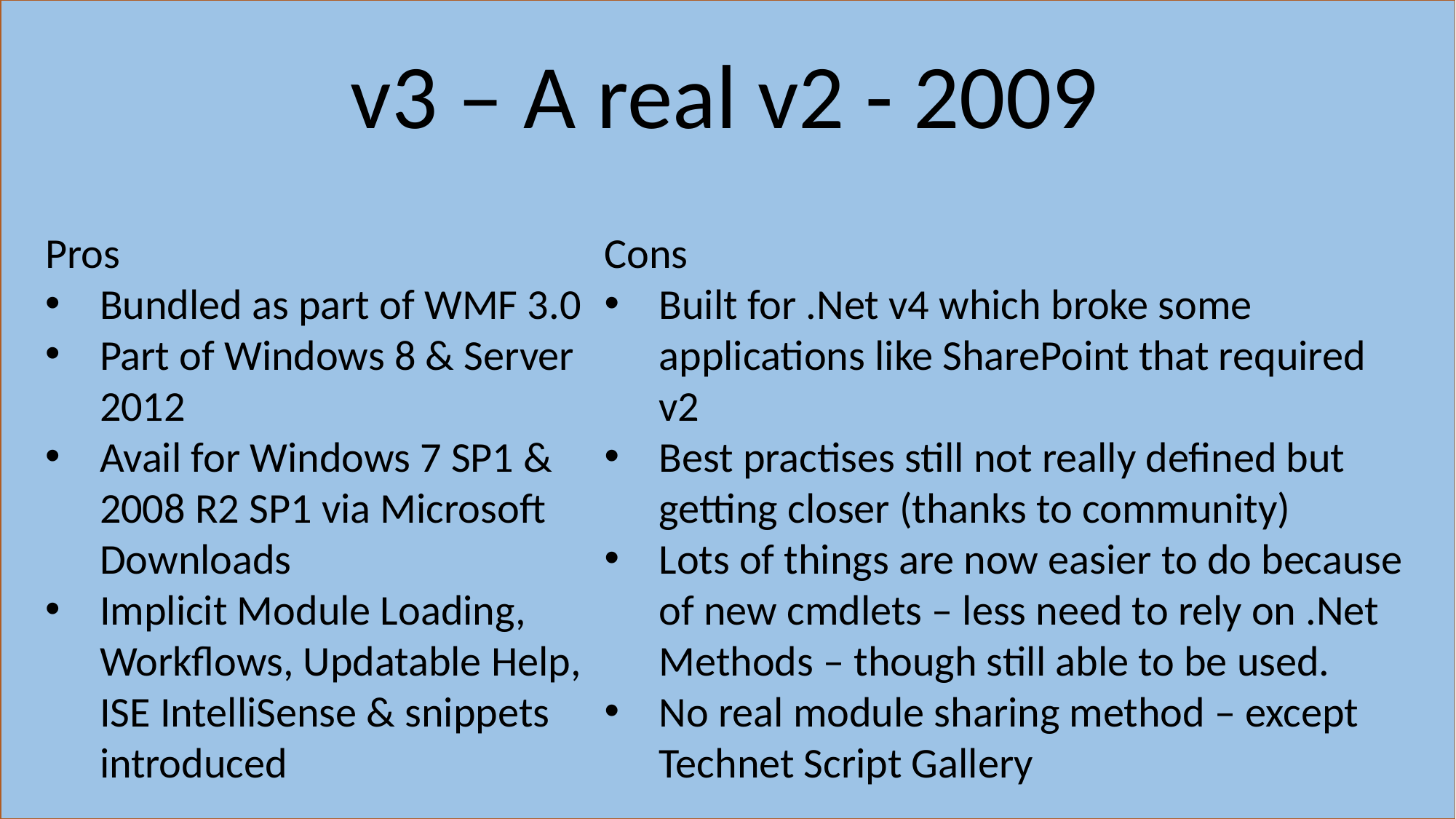

# v3 – A real v2 - 2009
Pros
Bundled as part of WMF 3.0
Part of Windows 8 & Server 2012
Avail for Windows 7 SP1 & 2008 R2 SP1 via Microsoft Downloads
Implicit Module Loading, Workflows, Updatable Help, ISE IntelliSense & snippets introduced

Cons
Built for .Net v4 which broke some applications like SharePoint that required v2
Best practises still not really defined but getting closer (thanks to community)
Lots of things are now easier to do because of new cmdlets – less need to rely on .Net Methods – though still able to be used.
No real module sharing method – except Technet Script Gallery